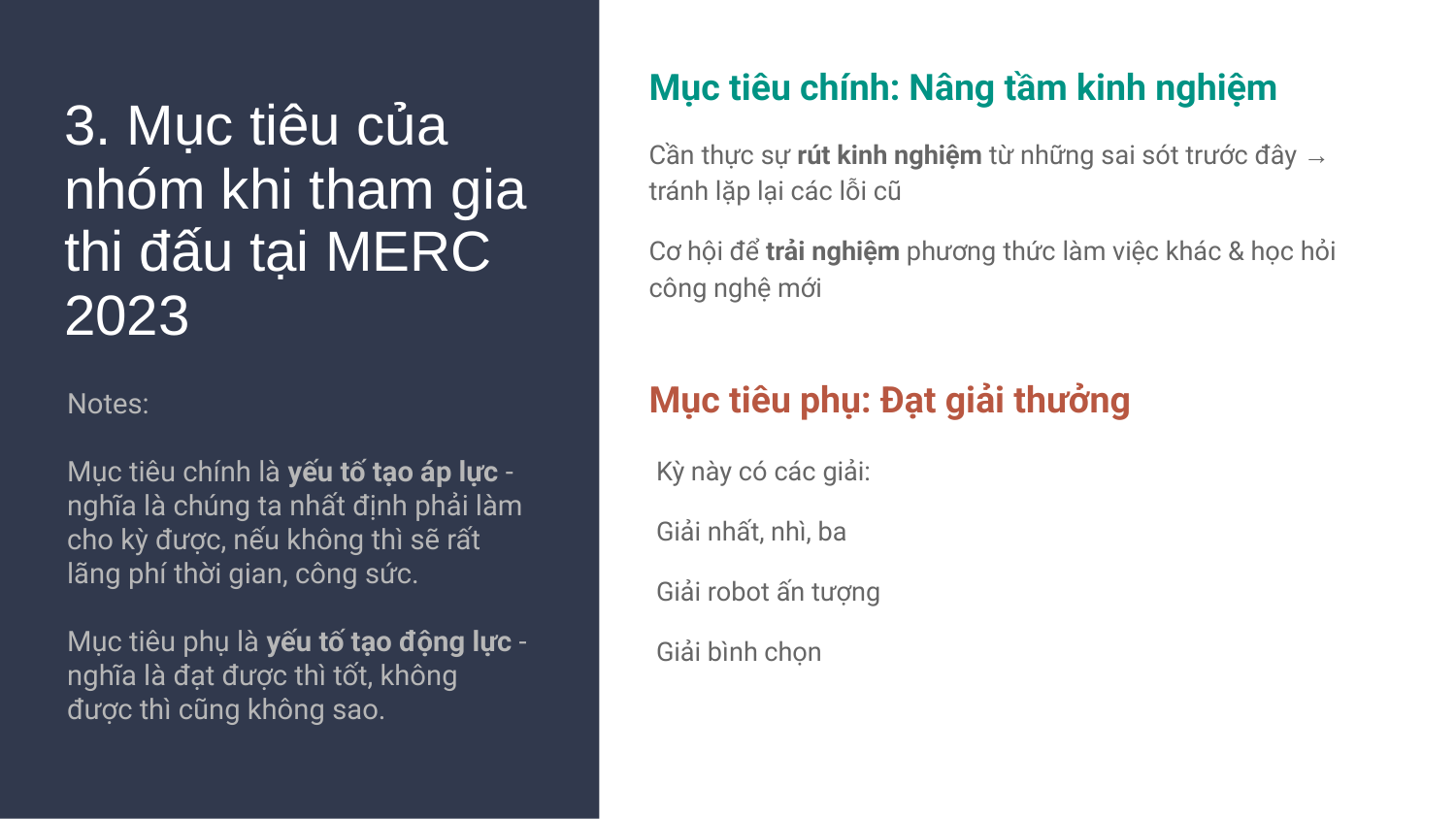

Mục tiêu chính: Nâng tầm kinh nghiệm
# 3. Mục tiêu của nhóm khi tham gia thi đấu tại MERC 2023
Cần thực sự rút kinh nghiệm từ những sai sót trước đây → tránh lặp lại các lỗi cũ
Cơ hội để trải nghiệm phương thức làm việc khác & học hỏi công nghệ mới
Mục tiêu phụ: Đạt giải thưởng
Notes:

Mục tiêu chính là yếu tố tạo áp lực - nghĩa là chúng ta nhất định phải làm cho kỳ được, nếu không thì sẽ rất lãng phí thời gian, công sức.

Mục tiêu phụ là yếu tố tạo động lực - nghĩa là đạt được thì tốt, không được thì cũng không sao.
Kỳ này có các giải:
Giải nhất, nhì, ba
Giải robot ấn tượng
Giải bình chọn